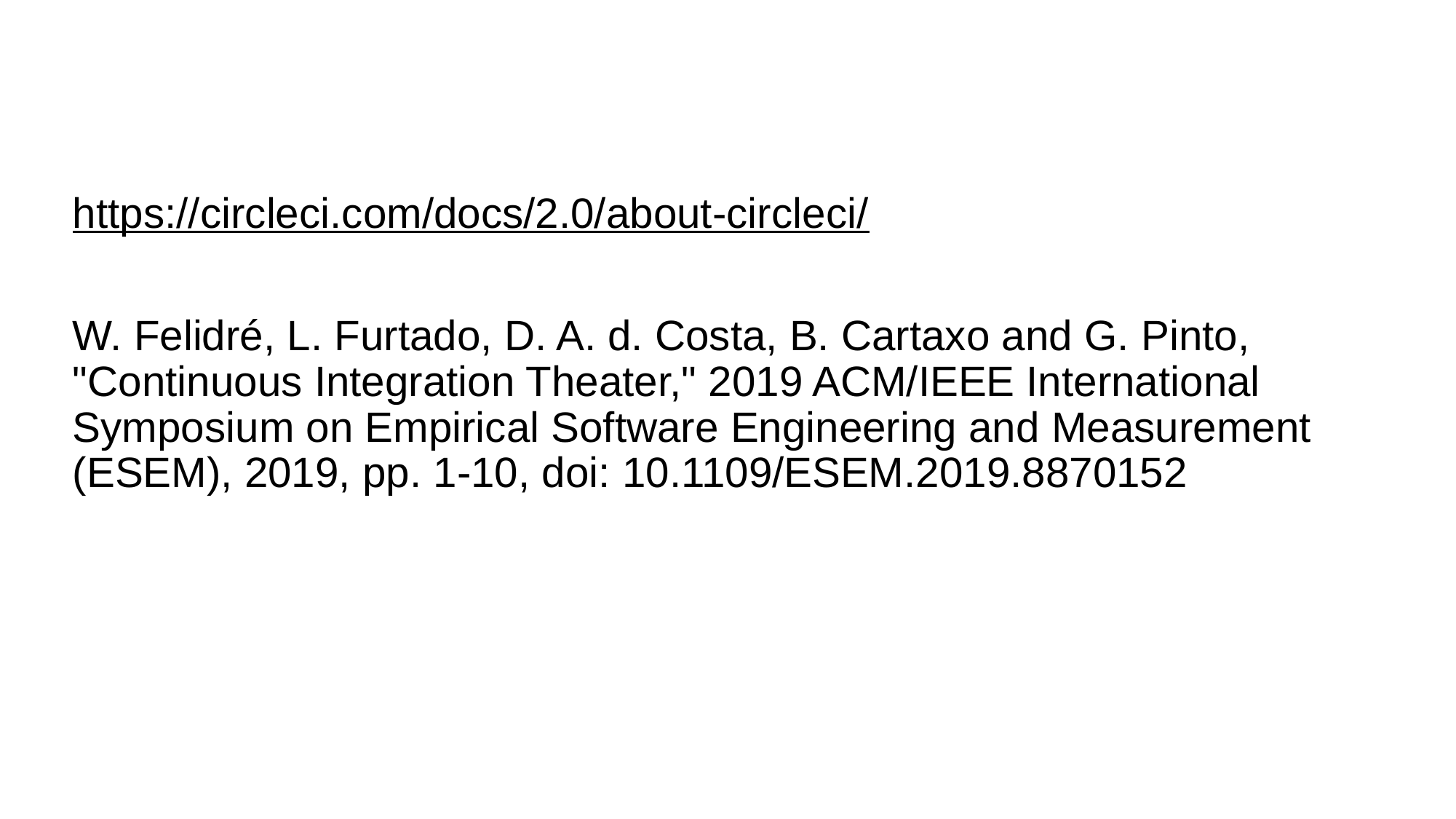

#
https://circleci.com/docs/2.0/about-circleci/

W. Felidré, L. Furtado, D. A. d. Costa, B. Cartaxo and G. Pinto, "Continuous Integration Theater," 2019 ACM/IEEE International Symposium on Empirical Software Engineering and Measurement (ESEM), 2019, pp. 1-10, doi: 10.1109/ESEM.2019.8870152